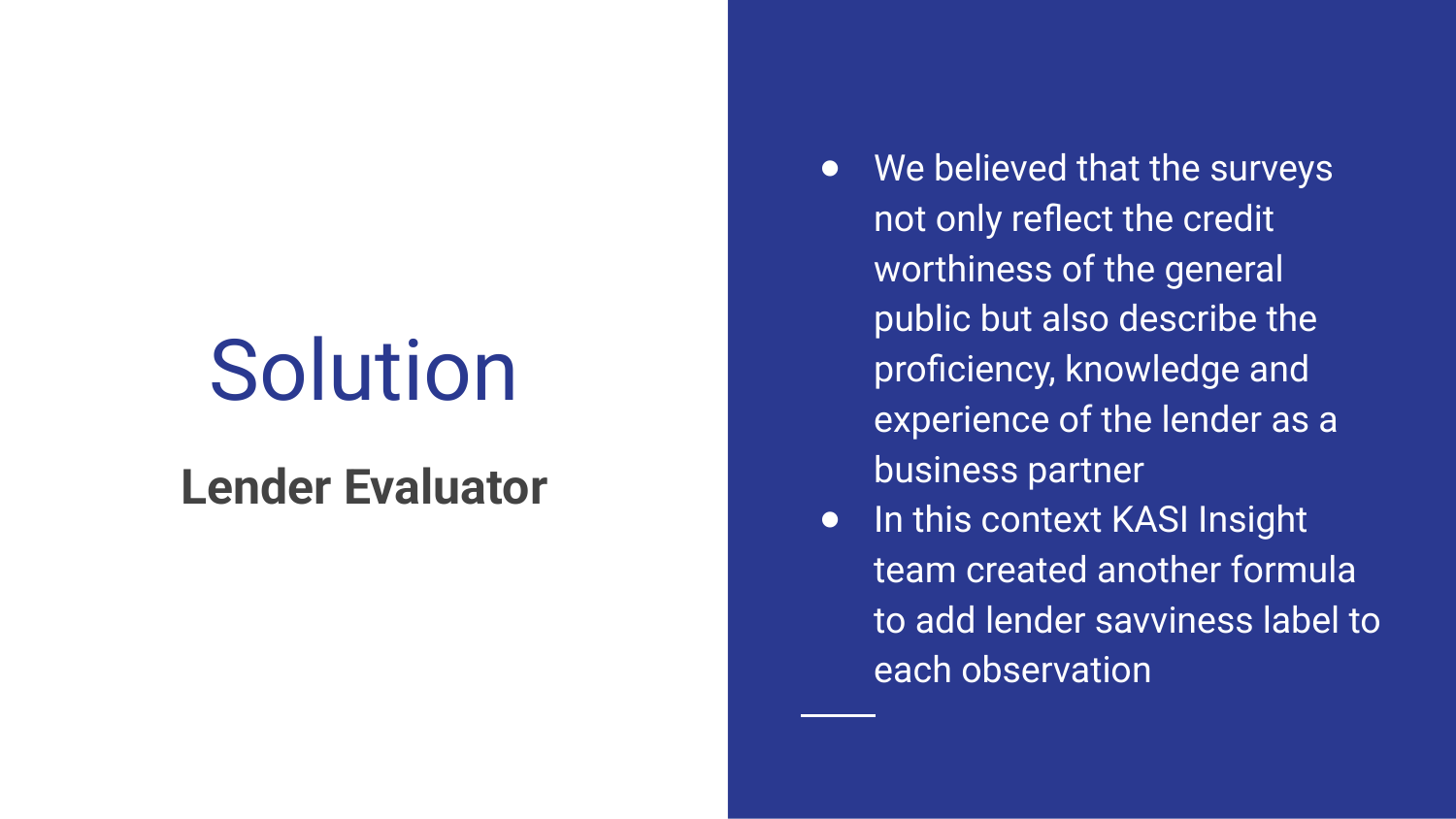

We believed that the surveys not only reflect the credit worthiness of the general public but also describe the proficiency, knowledge and experience of the lender as a business partner
In this context KASI Insight team created another formula to add lender savviness label to each observation
# Solution
Lender Evaluator